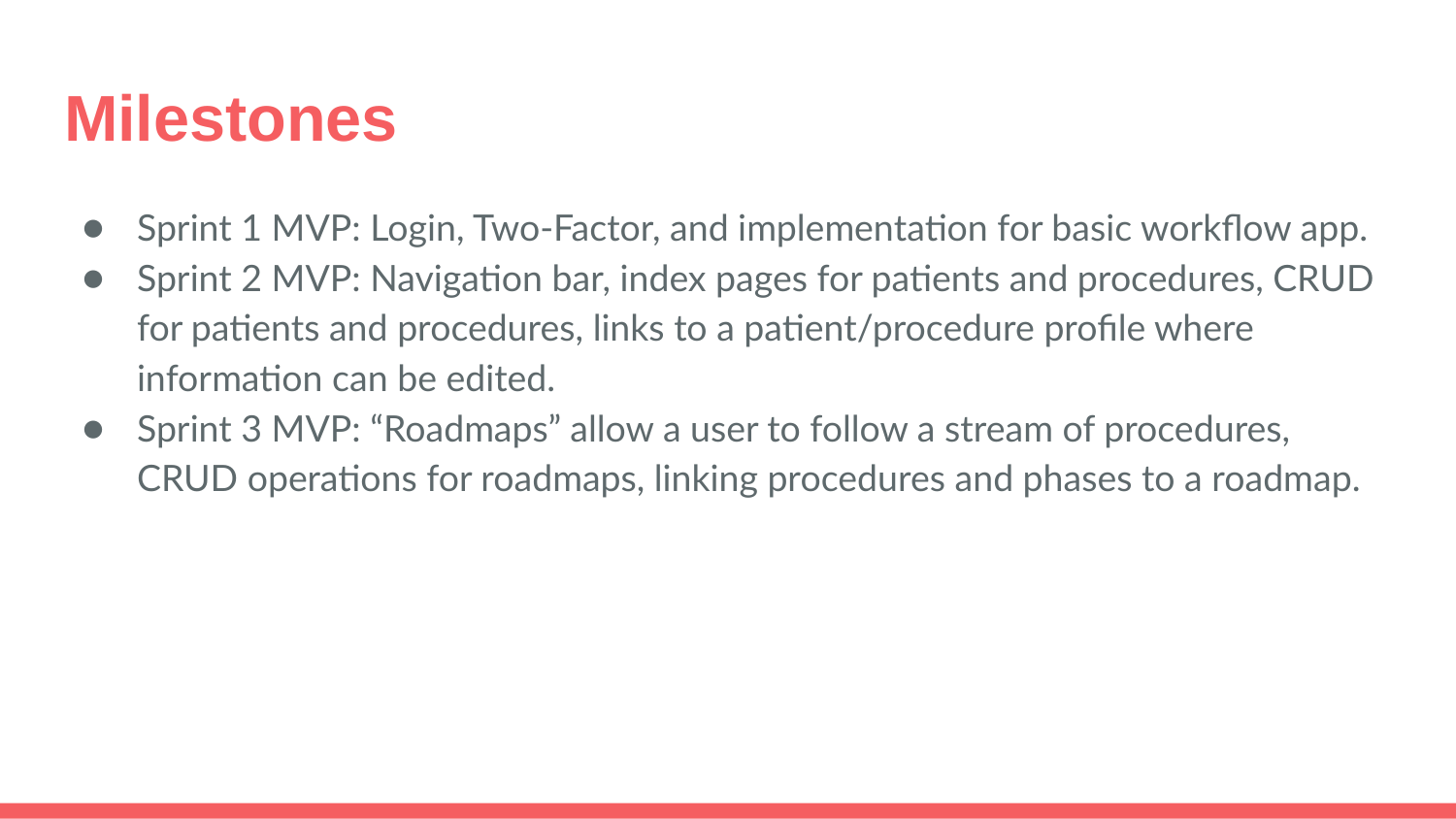

# Milestones
Sprint 1 MVP: Login, Two-Factor, and implementation for basic workflow app.
Sprint 2 MVP: Navigation bar, index pages for patients and procedures, CRUD for patients and procedures, links to a patient/procedure profile where information can be edited.
Sprint 3 MVP: “Roadmaps” allow a user to follow a stream of procedures, CRUD operations for roadmaps, linking procedures and phases to a roadmap.